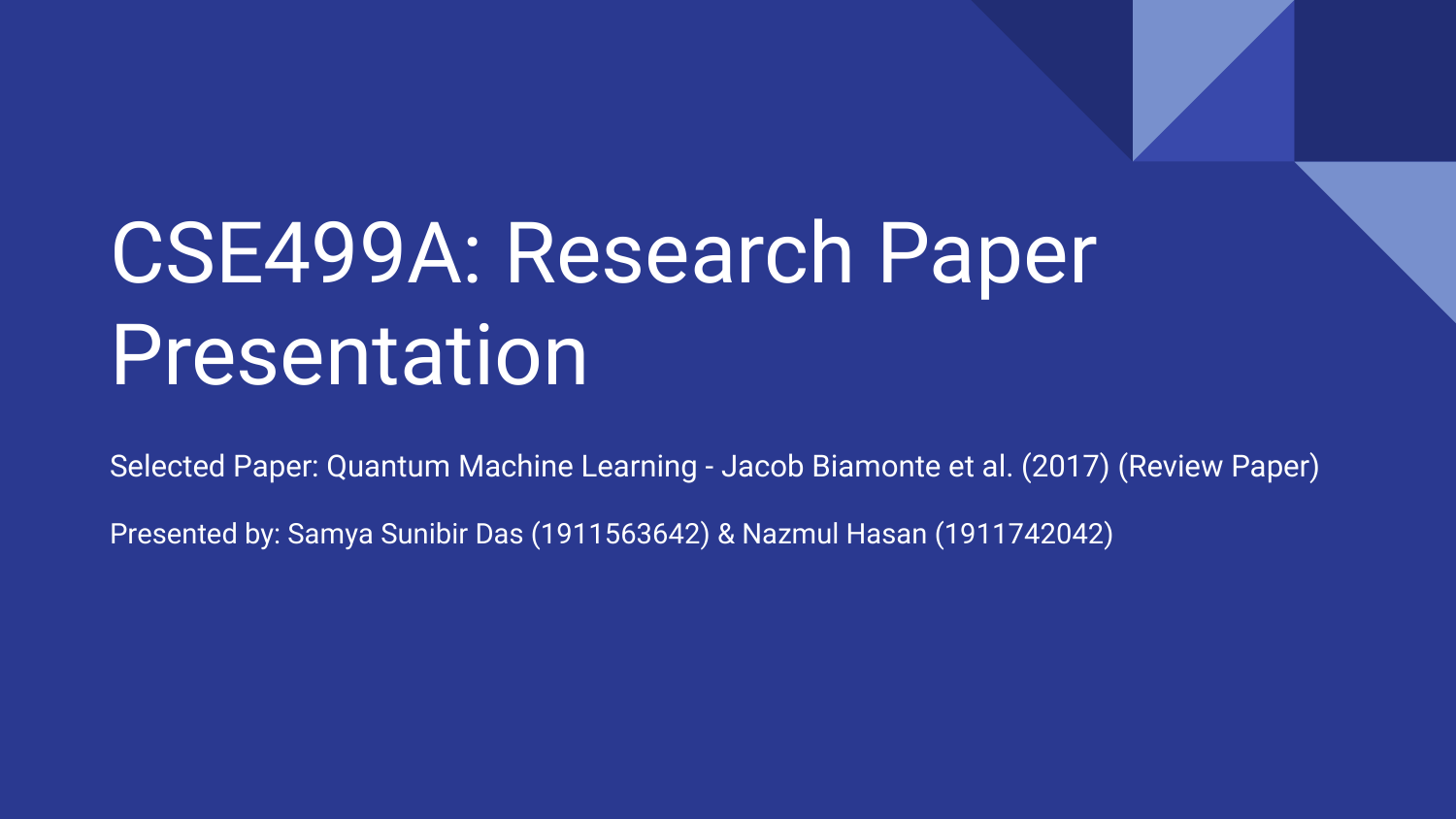

# CSE499A: Research Paper Presentation
Selected Paper: Quantum Machine Learning - Jacob Biamonte et al. (2017) (Review Paper)
Presented by: Samya Sunibir Das (1911563642) & Nazmul Hasan (1911742042)